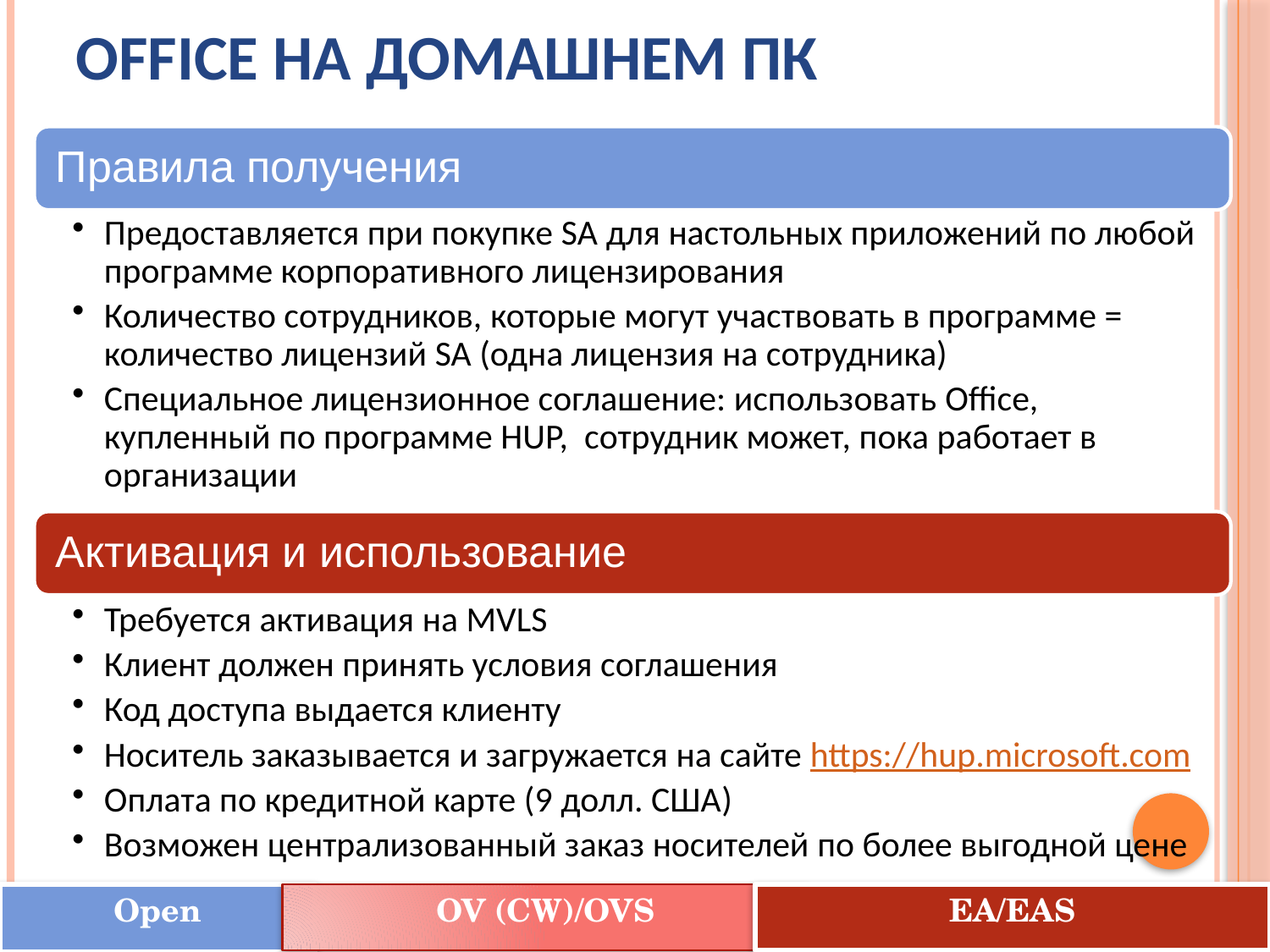

# Office на домашнем ПК
Правила получения
Предоставляется при покупке SA для настольных приложений по любой программе корпоративного лицензирования
Количество сотрудников, которые могут участвовать в программе = количество лицензий SA (одна лицензия на сотрудника)
Специальное лицензионное соглашение: использовать Office, купленный по программе HUP,  сотрудник может, пока работает в организации
Активация и использование
Требуется активация на MVLS
Клиент должен принять условия соглашения
Код доступа выдается клиенту
Носитель заказывается и загружается на сайте https://hup.microsoft.com
Оплата по кредитной карте (9 долл. США)
Возможен централизованный заказ носителей по более выгодной цене
Open
OV (CW)/OVS
EA/EAS